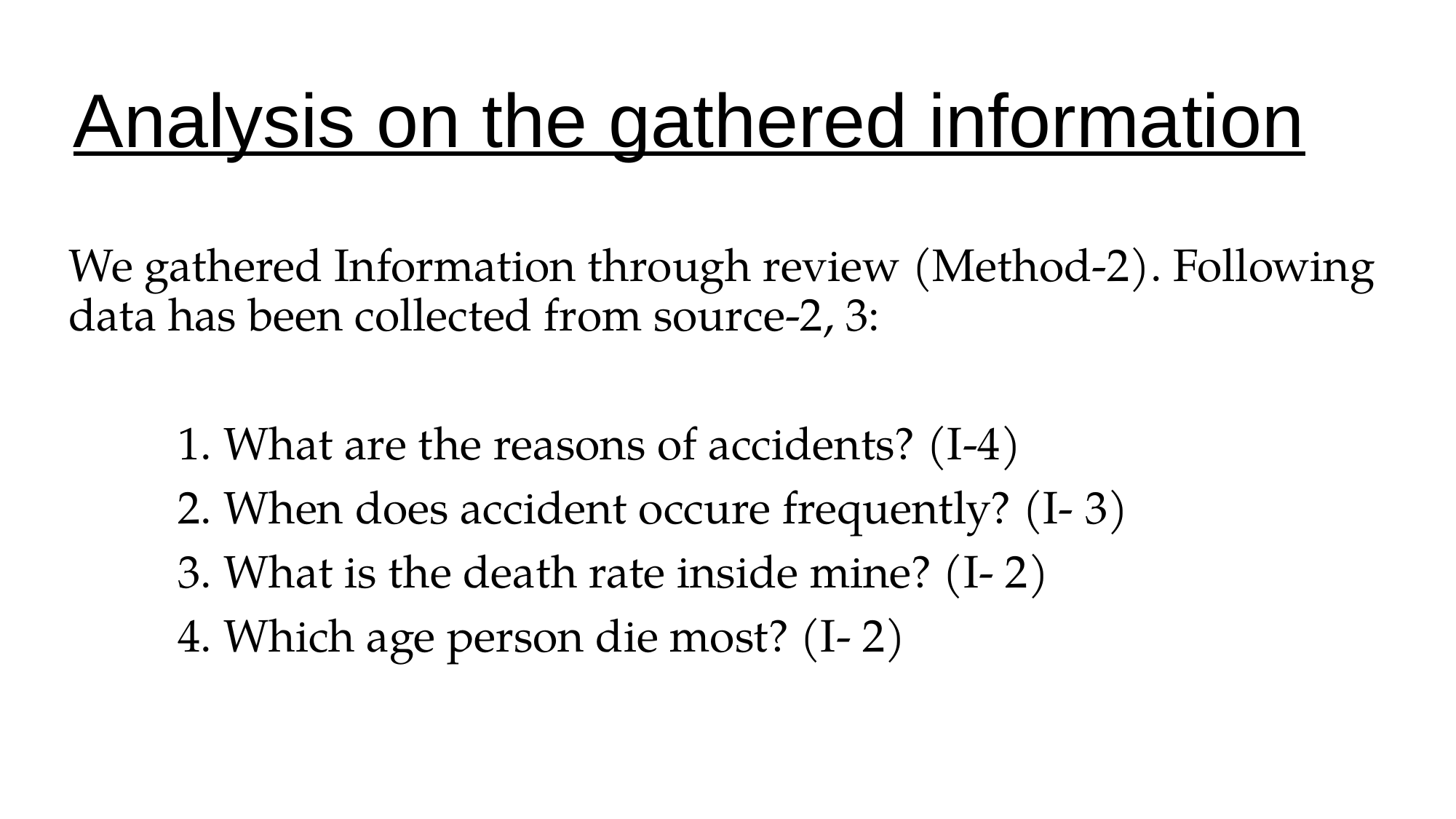

# Analysis on the gathered information
We gathered Information through review (Method-2). Following data has been collected from source-2, 3:

	1. What are the reasons of accidents? (I-4)
	2. When does accident occure frequently? (I- 3)
	3. What is the death rate inside mine? (I- 2)
	4. Which age person die most? (I- 2)